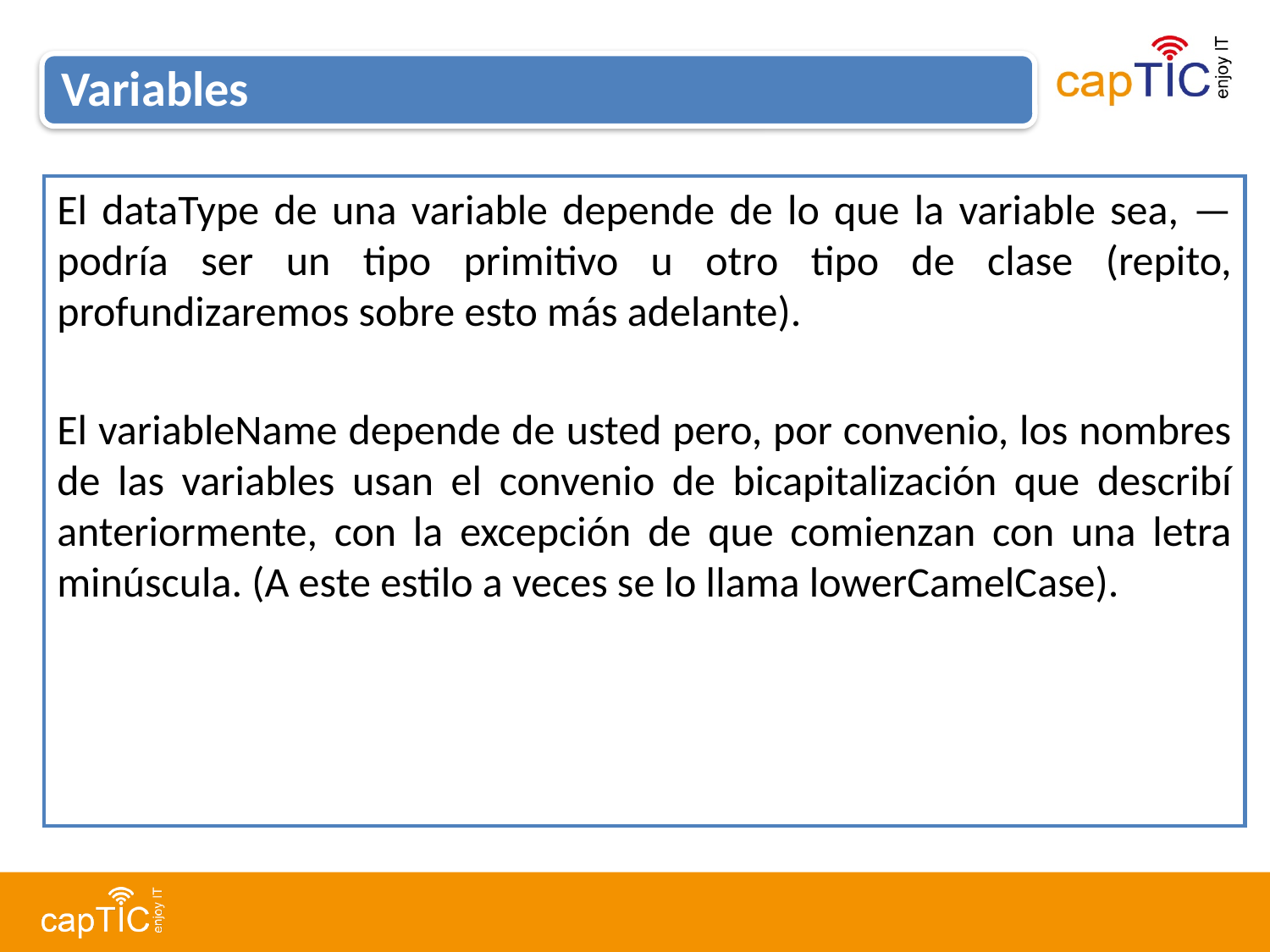

Variables
El dataType de una variable depende de lo que la variable sea, — podría ser un tipo primitivo u otro tipo de clase (repito, profundizaremos sobre esto más adelante).

El variableName depende de usted pero, por convenio, los nombres de las variables usan el convenio de bicapitalización que describí anteriormente, con la excepción de que comienzan con una letra minúscula. (A este estilo a veces se lo llama lowerCamelCase).